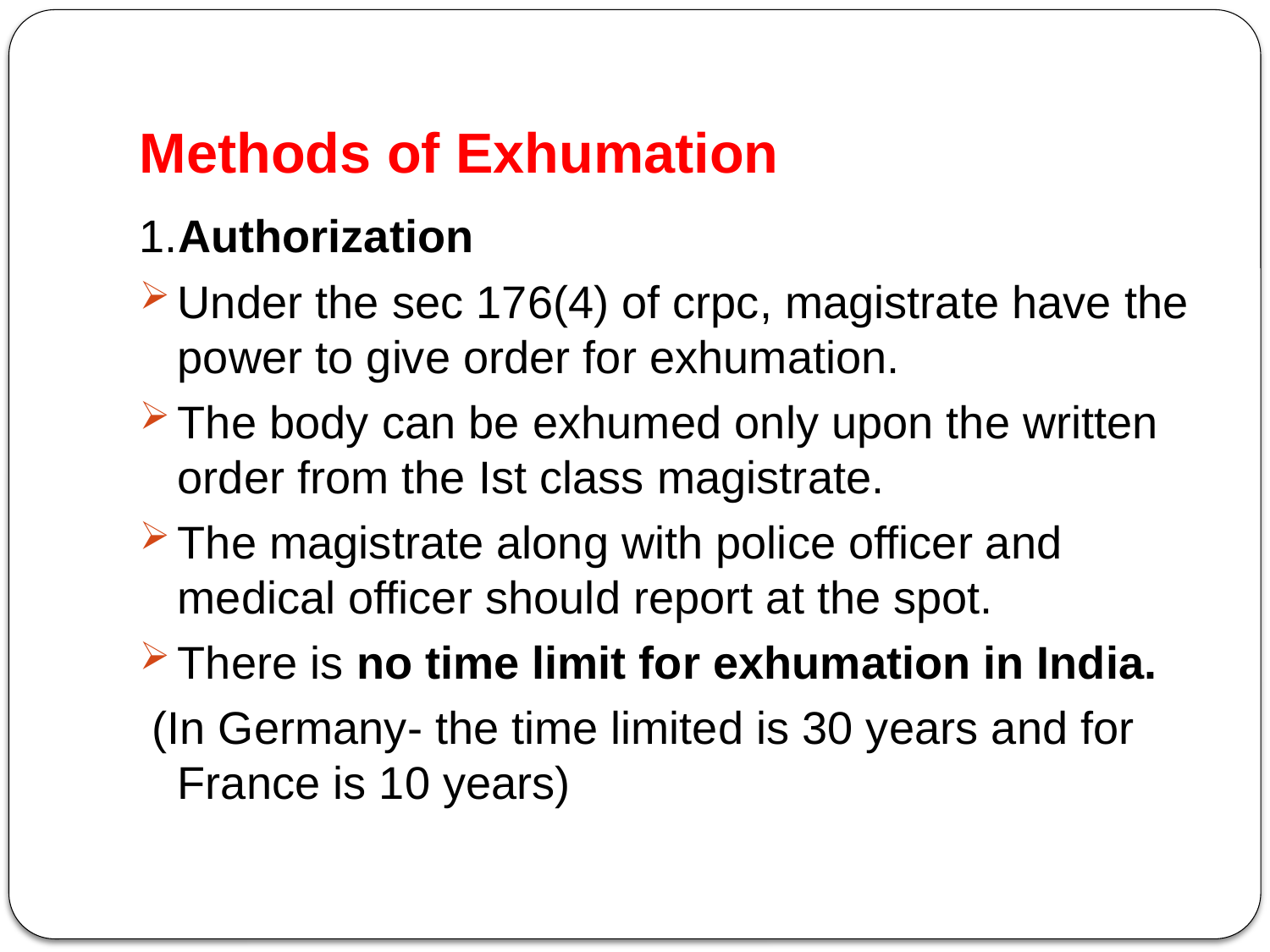

# Methods of Exhumation
1.Authorization
Under the sec 176(4) of crpc, magistrate have the power to give order for exhumation.
The body can be exhumed only upon the written order from the Ist class magistrate.
The magistrate along with police officer and medical officer should report at the spot.
There is no time limit for exhumation in India.
 (In Germany- the time limited is 30 years and for France is 10 years)